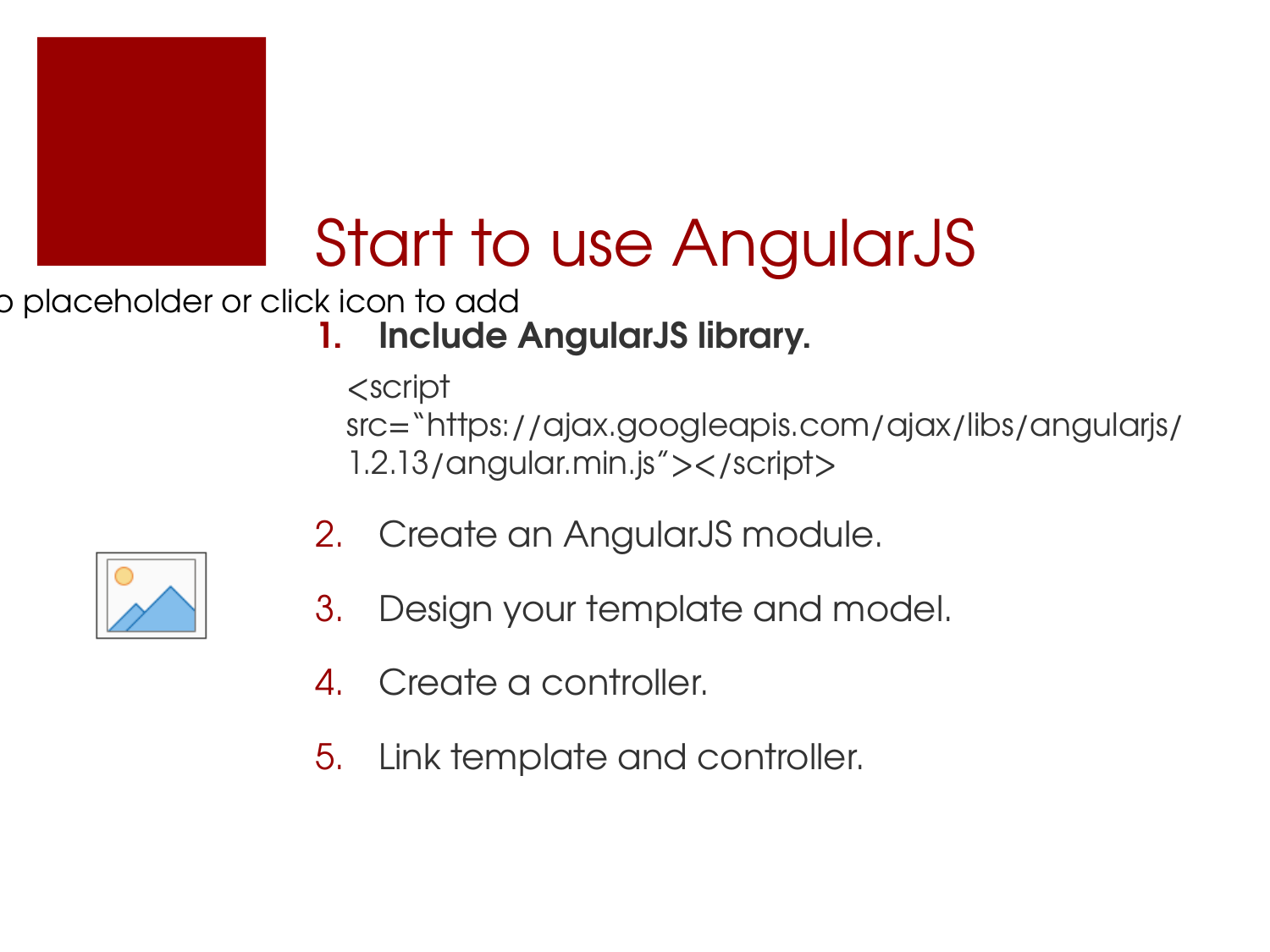

# Start to use AngularJS

Include AngularJS library.
<script src=“https://ajax.googleapis.com/ajax/libs/angularjs/1.2.13/angular.min.js”></script>
Create an AngularJS module.
Design your template and model.
Create a controller.
Link template and controller.